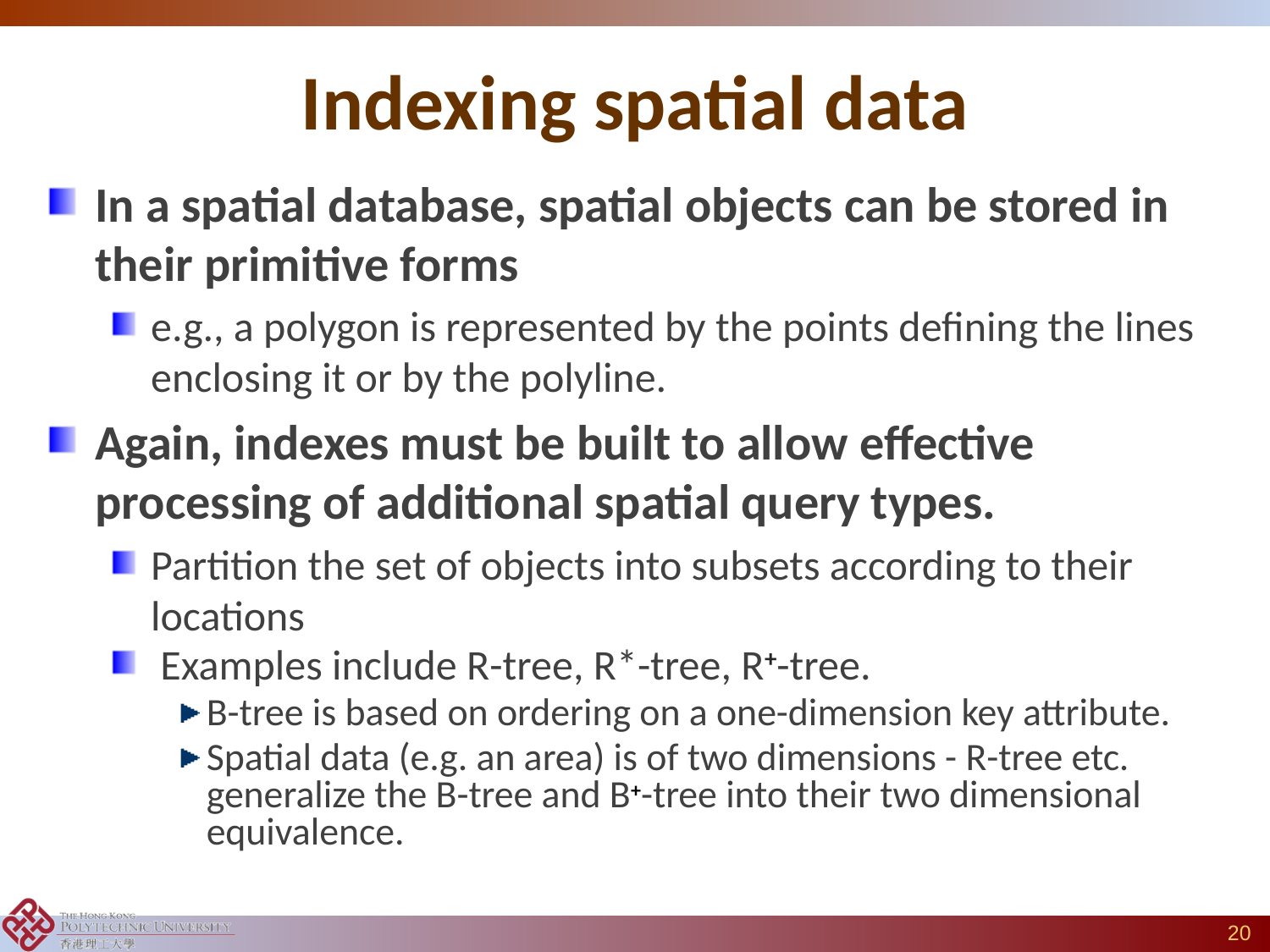

# Indexing spatial data
In a spatial database, spatial objects can be stored in their primitive forms
e.g., a polygon is represented by the points defining the lines enclosing it or by the polyline.
Again, indexes must be built to allow effective processing of additional spatial query types.
Partition the set of objects into subsets according to their locations
 Examples include R-tree, R*-tree, R+-tree.
B-tree is based on ordering on a one-dimension key attribute.
Spatial data (e.g. an area) is of two dimensions - R-tree etc. generalize the B-tree and B+-tree into their two dimensional equivalence.